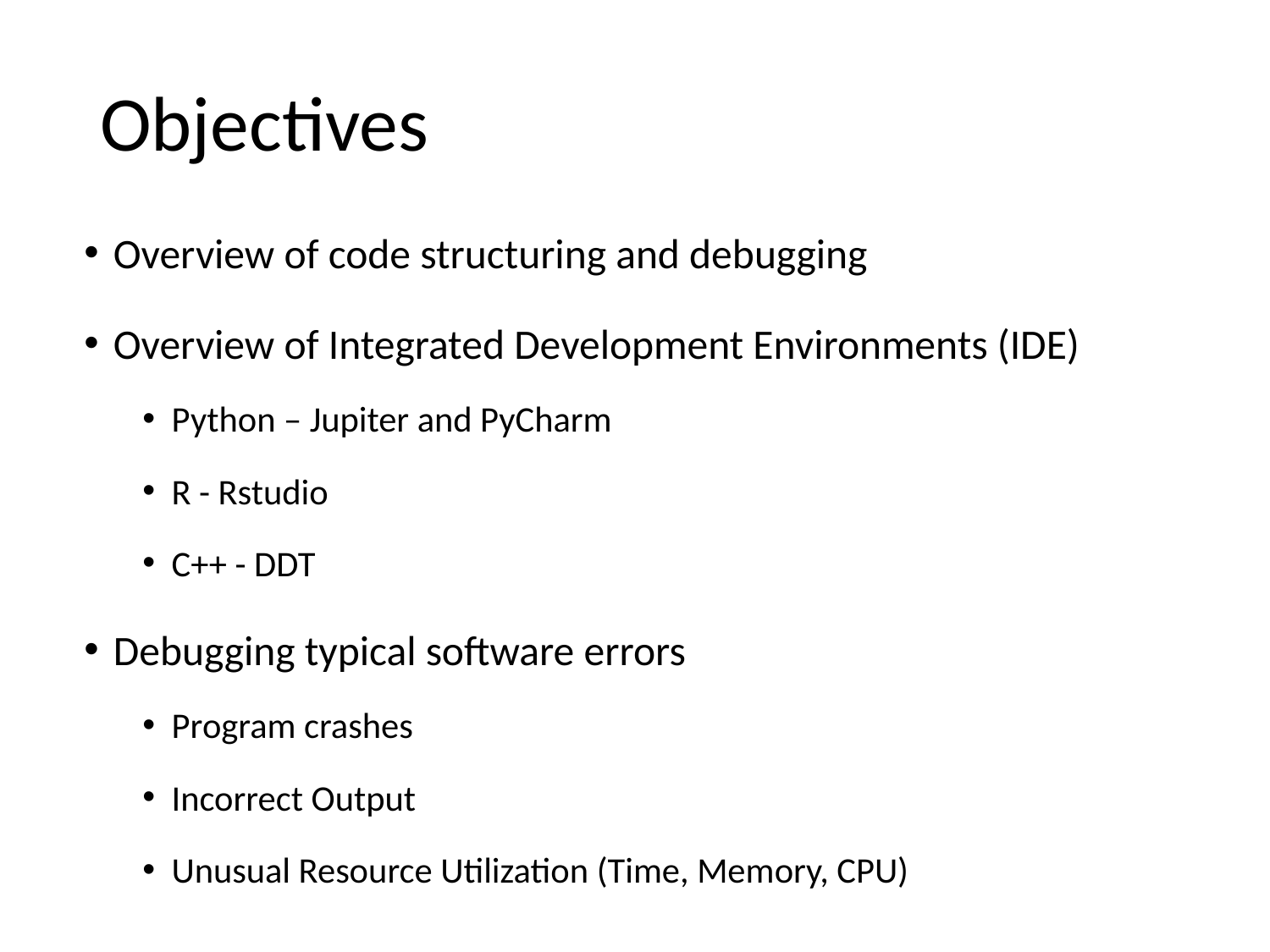

# Objectives
Overview of code structuring and debugging
Overview of Integrated Development Environments (IDE)
Python – Jupiter and PyCharm
R - Rstudio
C++ - DDT
Debugging typical software errors
Program crashes
Incorrect Output
Unusual Resource Utilization (Time, Memory, CPU)